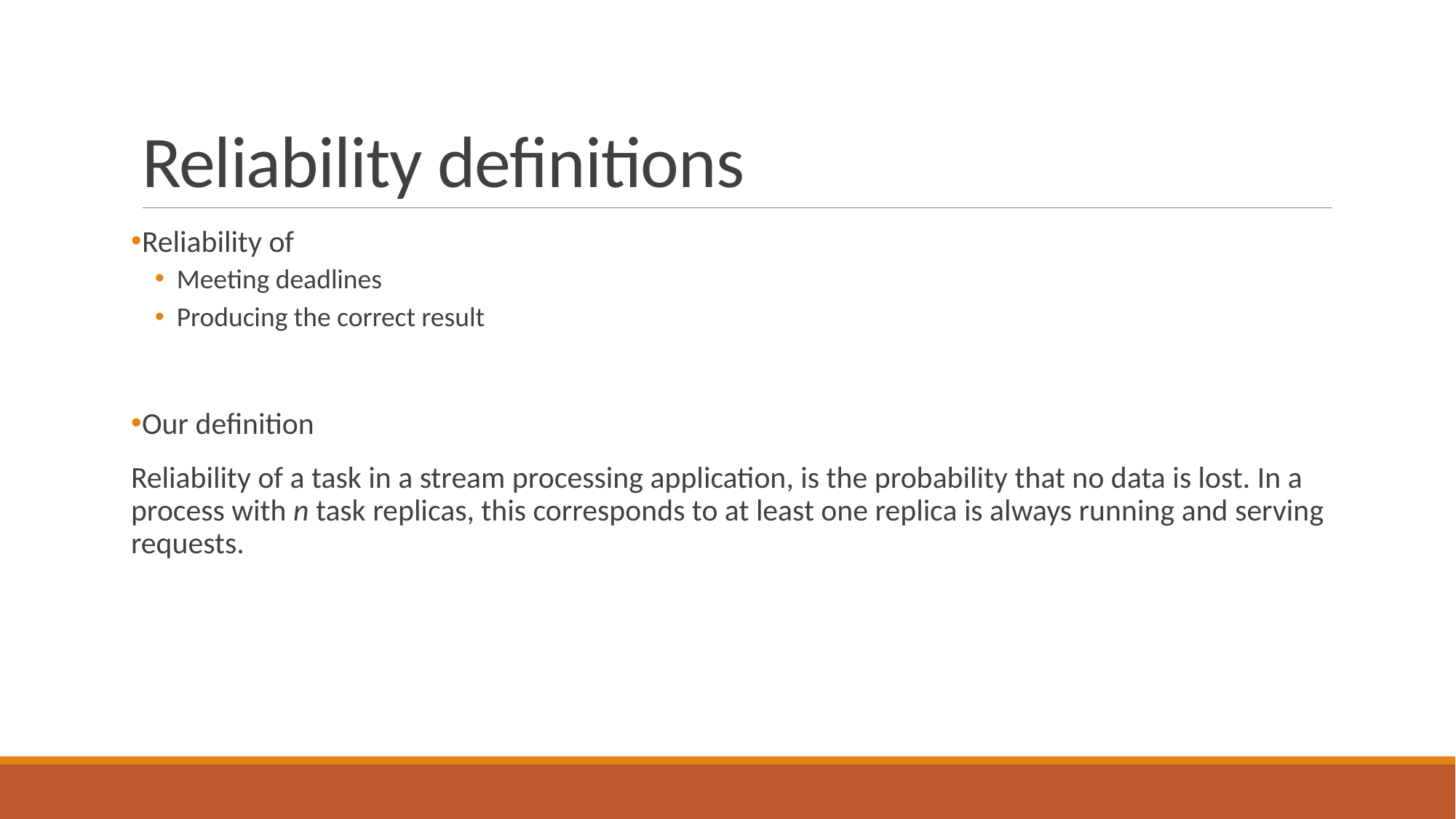

# Reliability definitions
Reliability of
Meeting deadlines
Producing the correct result

Our definition
Reliability of a task in a stream processing application, is the probability that no data is lost. In a process with n task replicas, this corresponds to at least one replica is always running and serving requests.